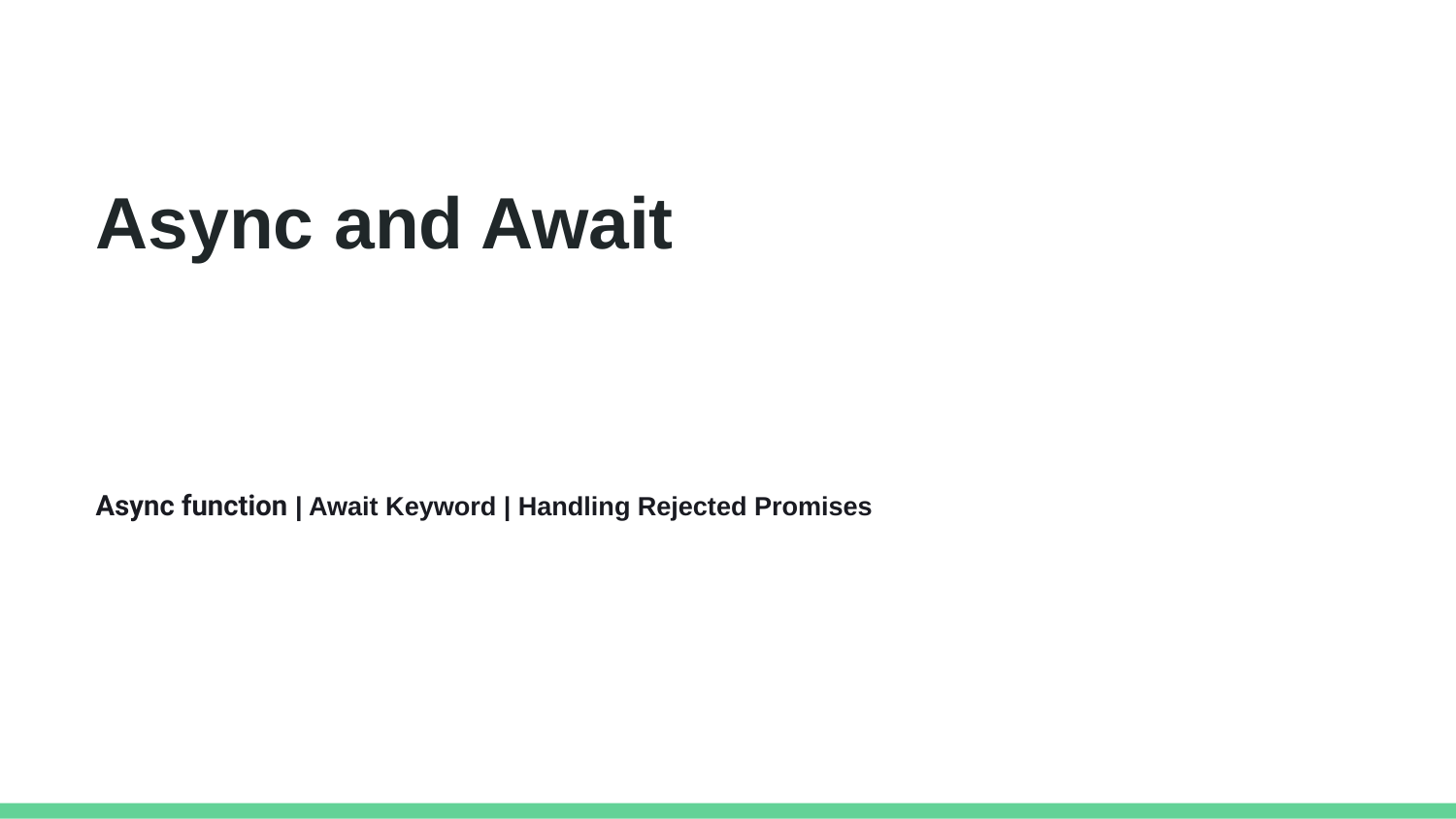

Async and Await
Async function | Await Keyword | Handling Rejected Promises